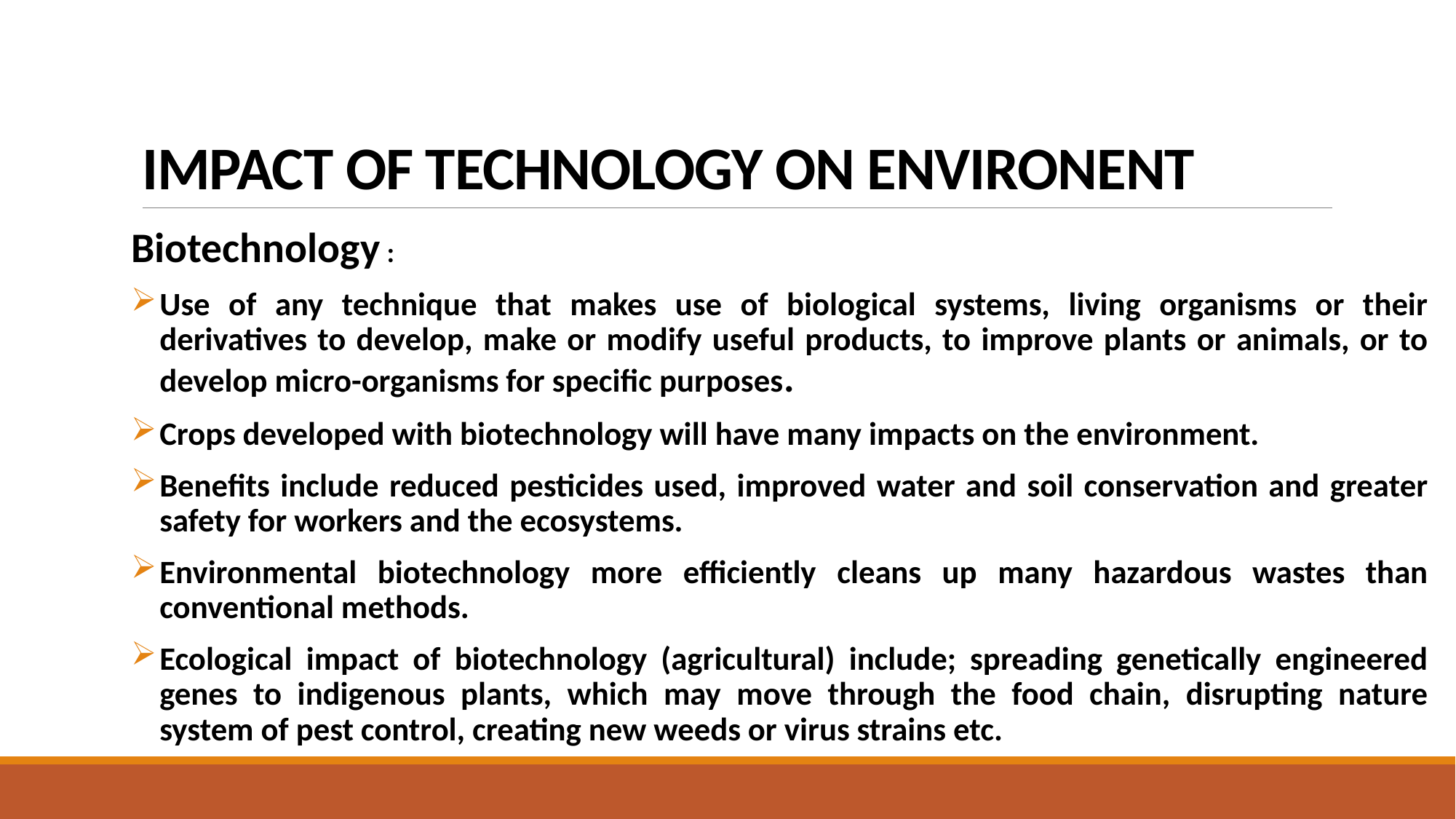

# IMPACT OF TECHNOLOGY ON ENVIRONENT
Biotechnology :
Use of any technique that makes use of biological systems, living organisms or their derivatives to develop, make or modify useful products, to improve plants or animals, or to develop micro-organisms for specific purposes.
Crops developed with biotechnology will have many impacts on the environment.
Benefits include reduced pesticides used, improved water and soil conservation and greater safety for workers and the ecosystems.
Environmental biotechnology more efficiently cleans up many hazardous wastes than conventional methods.
Ecological impact of biotechnology (agricultural) include; spreading genetically engineered genes to indigenous plants, which may move through the food chain, disrupting nature system of pest control, creating new weeds or virus strains etc.